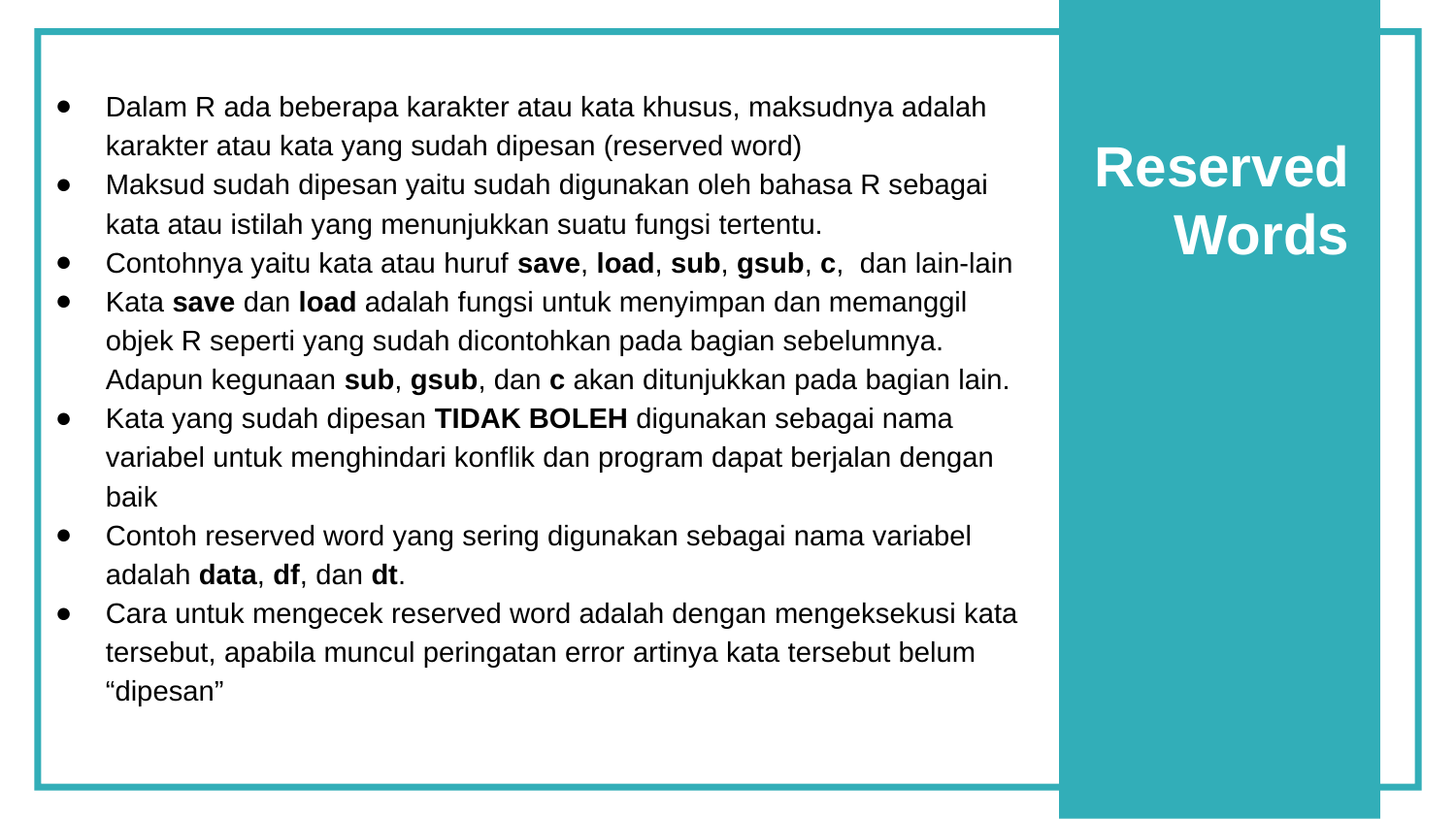

Dalam R ada beberapa karakter atau kata khusus, maksudnya adalah karakter atau kata yang sudah dipesan (reserved word)
Maksud sudah dipesan yaitu sudah digunakan oleh bahasa R sebagai kata atau istilah yang menunjukkan suatu fungsi tertentu.
Contohnya yaitu kata atau huruf save, load, sub, gsub, c,  dan lain-lain
Kata save dan load adalah fungsi untuk menyimpan dan memanggil objek R seperti yang sudah dicontohkan pada bagian sebelumnya. Adapun kegunaan sub, gsub, dan c akan ditunjukkan pada bagian lain.
Kata yang sudah dipesan TIDAK BOLEH digunakan sebagai nama variabel untuk menghindari konflik dan program dapat berjalan dengan baik
Contoh reserved word yang sering digunakan sebagai nama variabel adalah data, df, dan dt.
Cara untuk mengecek reserved word adalah dengan mengeksekusi kata tersebut, apabila muncul peringatan error artinya kata tersebut belum “dipesan”
Reserved Words